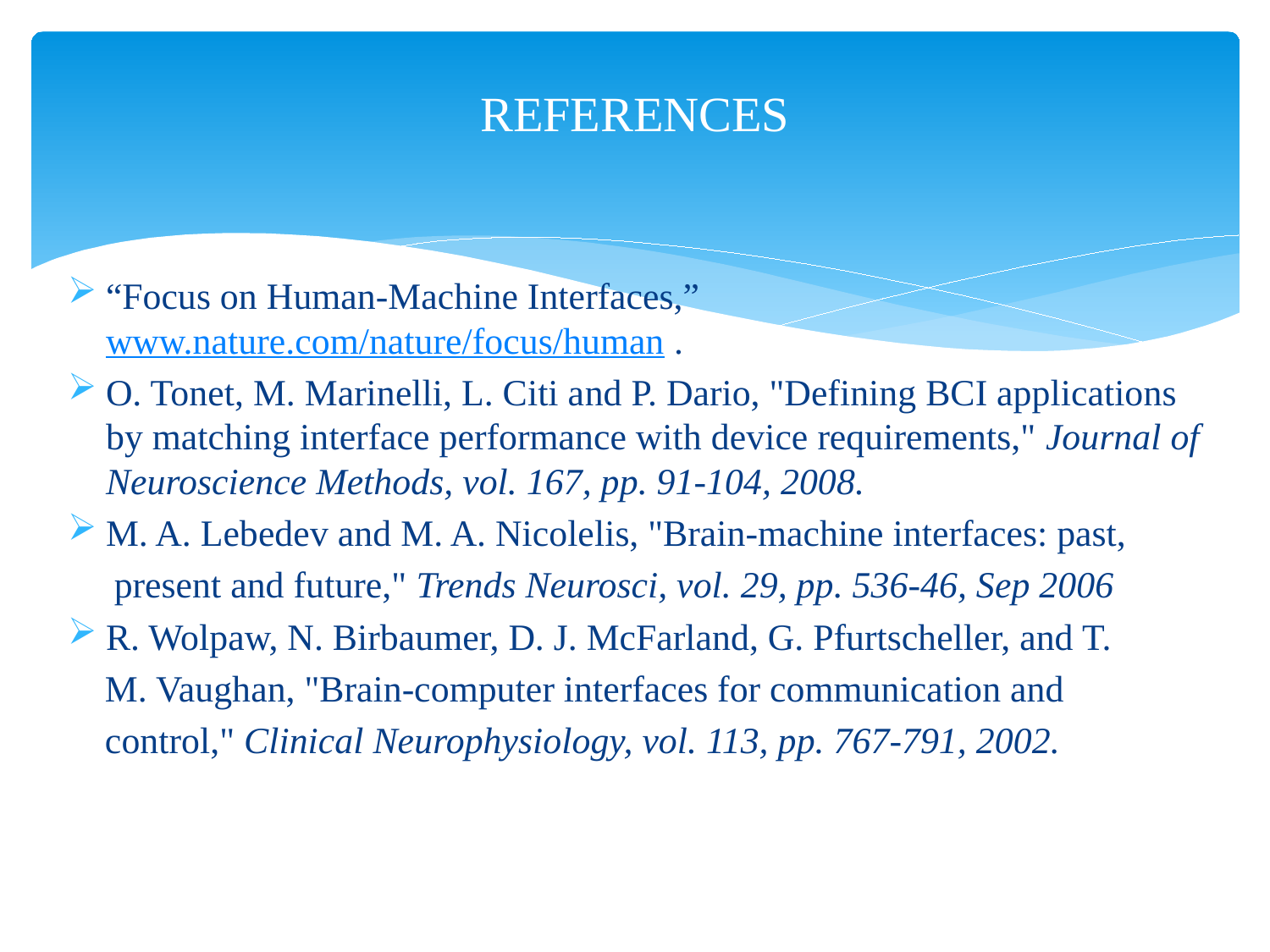

# REFERENCES
“Focus on Human-Machine Interfaces,” www.nature.com/nature/focus/human .
O. Tonet, M. Marinelli, L. Citi and P. Dario, "Defining BCI applications by matching interface performance with device requirements," Journal of Neuroscience Methods, vol. 167, pp. 91-104, 2008.
M. A. Lebedev and M. A. Nicolelis, "Brain-machine interfaces: past,
     present and future," Trends Neurosci, vol. 29, pp. 536-46, Sep 2006
R. Wolpaw, N. Birbaumer, D. J. McFarland, G. Pfurtscheller, and T.
    M. Vaughan, "Brain-computer interfaces for communication and
    control," Clinical Neurophysiology, vol. 113, pp. 767-791, 2002.